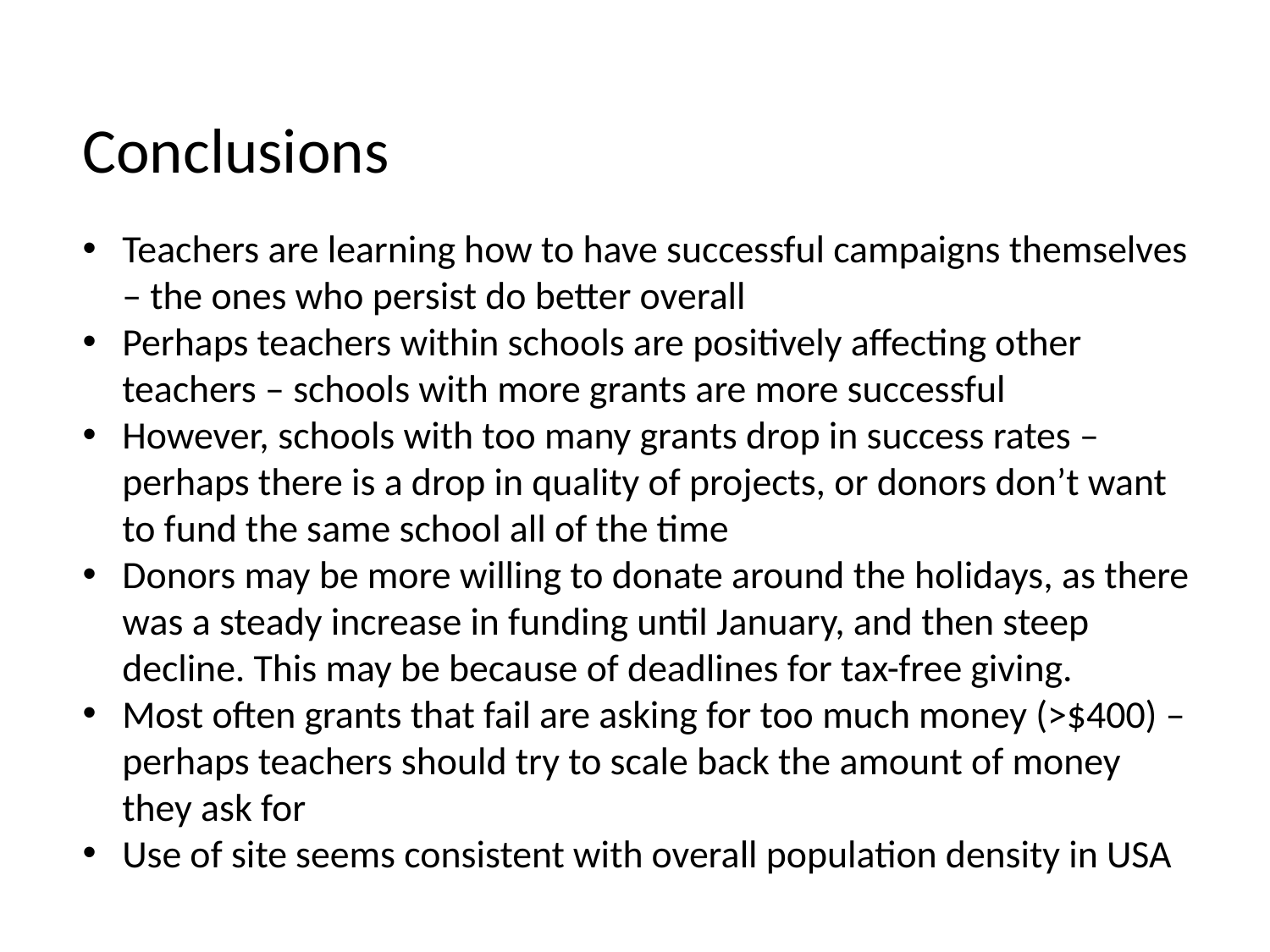

Conclusions

Teachers are learning how to have successful campaigns themselves – the ones who persist do better overall
Perhaps teachers within schools are positively affecting other teachers – schools with more grants are more successful
However, schools with too many grants drop in success rates – perhaps there is a drop in quality of projects, or donors don’t want to fund the same school all of the time
Donors may be more willing to donate around the holidays, as there was a steady increase in funding until January, and then steep decline. This may be because of deadlines for tax-free giving.
Most often grants that fail are asking for too much money (>$400) – perhaps teachers should try to scale back the amount of money they ask for
Use of site seems consistent with overall population density in USA